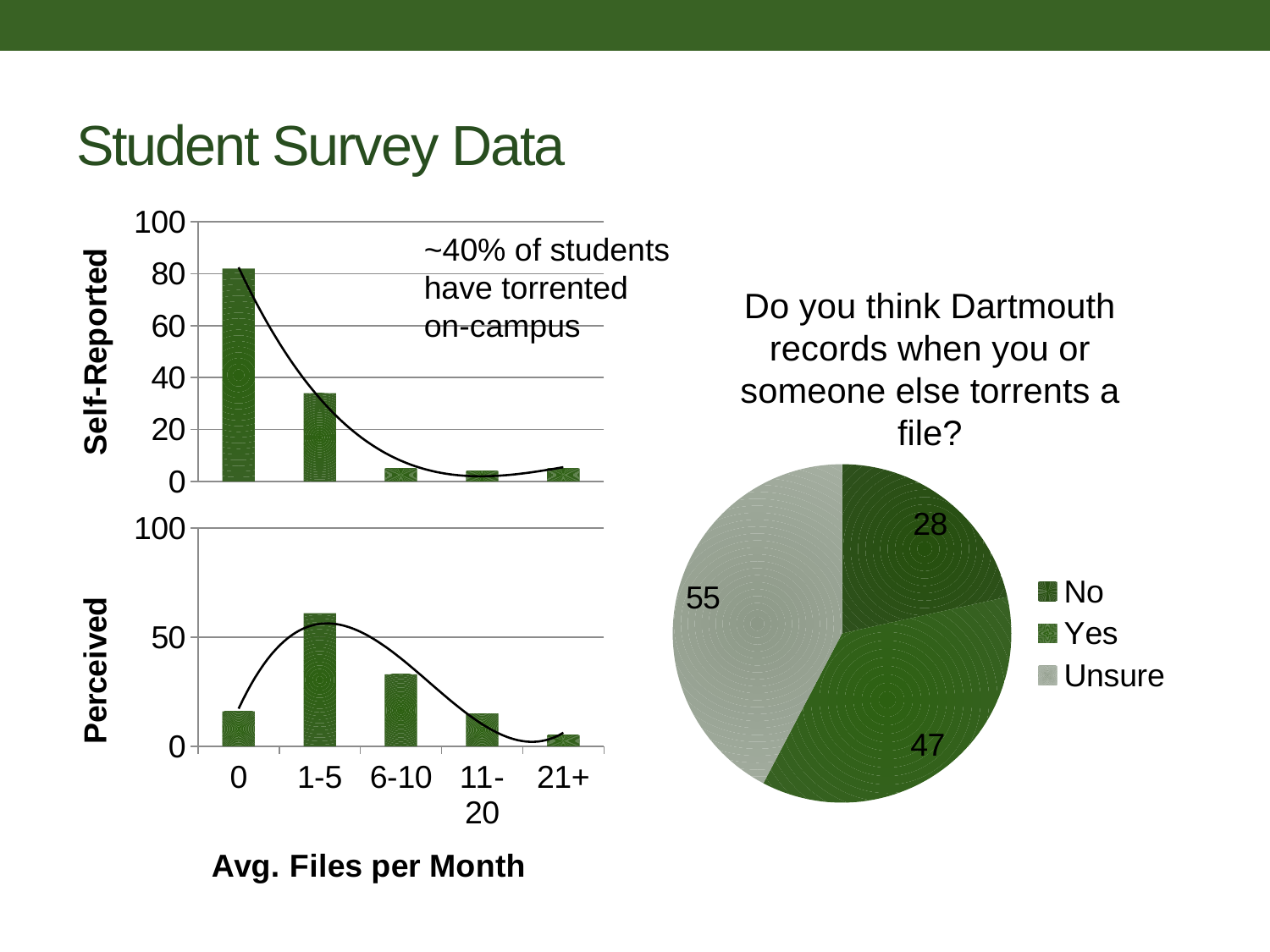

# Student Survey Data

### Chart

| Category | Students |
|---|---|
| 0 | 82.0 |
| 1-5 | 34.0 |
| 6-10 | 5.0 |
| 11-20 | 4.0 |
| 21+ | 5.0 |
~40% of students
have torrented on-campus
Do you think Dartmouth records when you or someone else torrents a file?

### Chart

| Category | Students |
|---|---|
| No | 28.0 |
| Yes | 47.0 |
| Unsure | 55.0 |

### Chart

| Category | Total |
|---|---|
| 0 | 16.0 |
| 1-5 | 61.0 |
| 6-10 | 33.0 |
| 11-20 | 15.0 |
| 21+ | 5.0 |